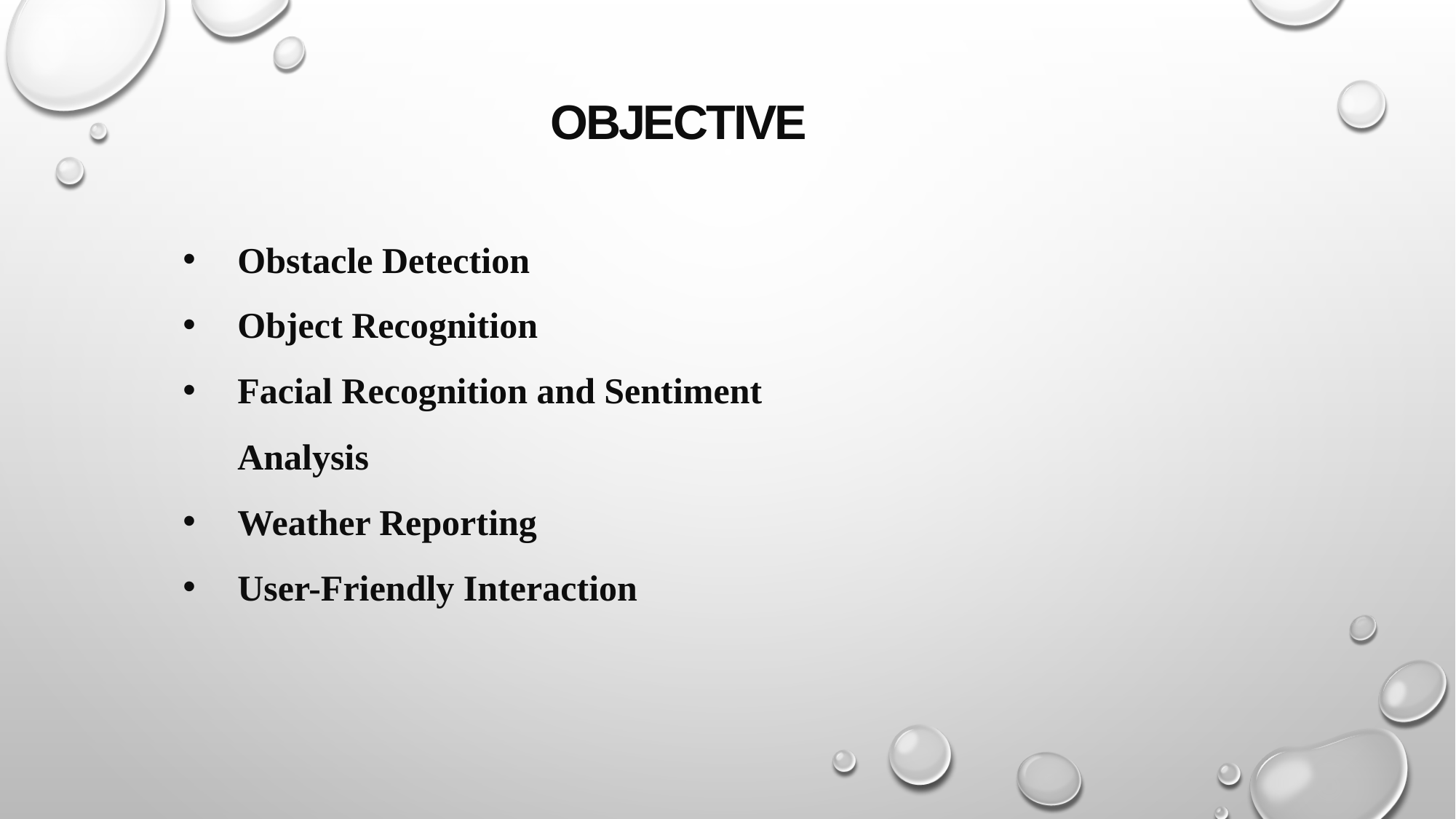

OBJECTIVE
Obstacle Detection
Object Recognition
Facial Recognition and Sentiment Analysis
Weather Reporting
User-Friendly Interaction